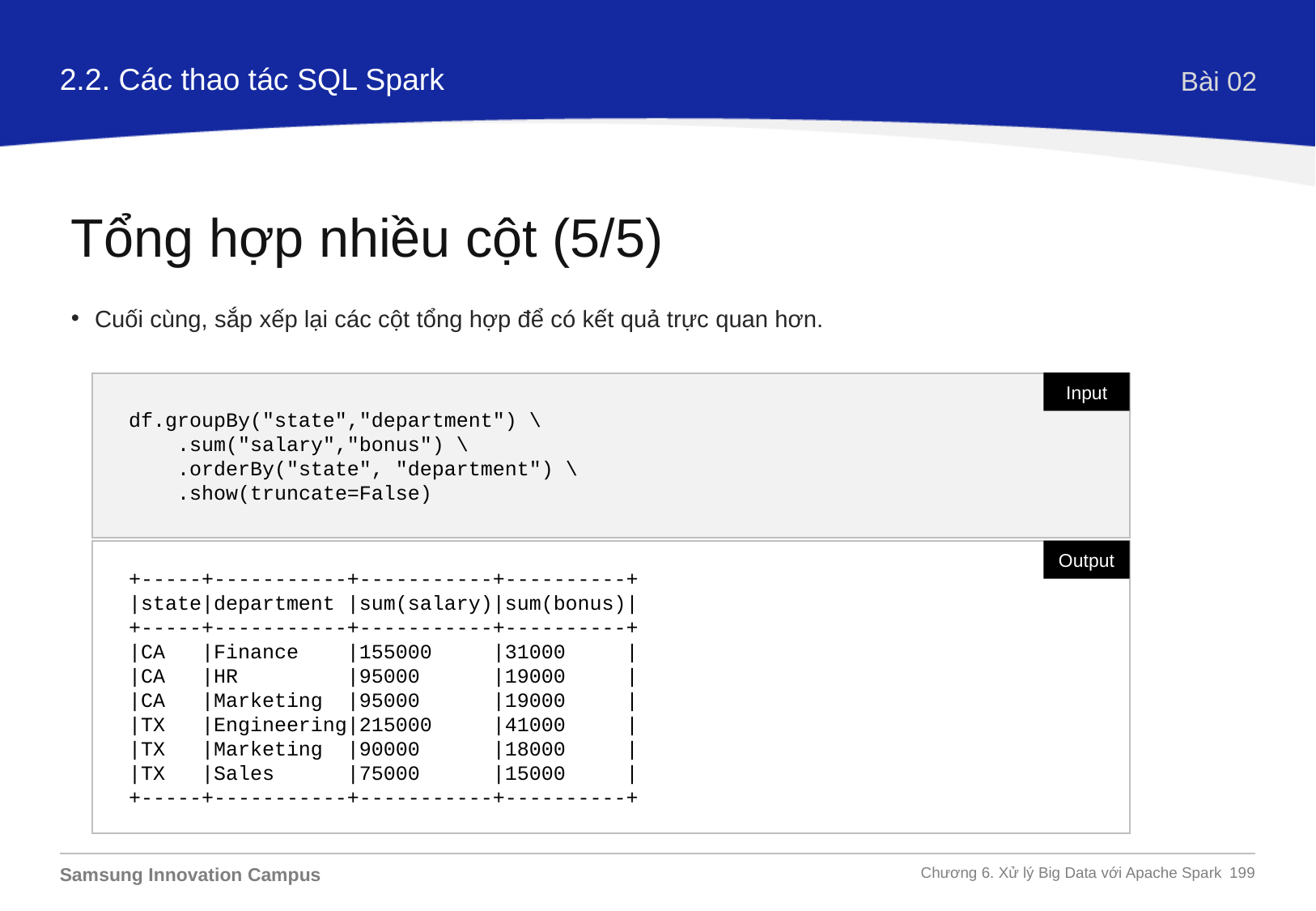

2.2. Các thao tác SQL Spark
Bài 02
Tổng hợp nhiều cột (5/5)
Cuối cùng, sắp xếp lại các cột tổng hợp để có kết quả trực quan hơn.
Input
df.groupBy("state","department") \
    .sum("salary","bonus") \
    .orderBy("state", "department") \
    .show(truncate=False)
+-----+-----------+-----------+----------+
|state|department |sum(salary)|sum(bonus)|
+-----+-----------+-----------+----------+
|CA   |Finance    |155000     |31000     |
|CA   |HR         |95000      |19000     |
|CA   |Marketing  |95000      |19000     |
|TX   |Engineering|215000     |41000     |
|TX   |Marketing  |90000      |18000     |
|TX   |Sales      |75000      |15000     |
+-----+-----------+-----------+----------+
Output